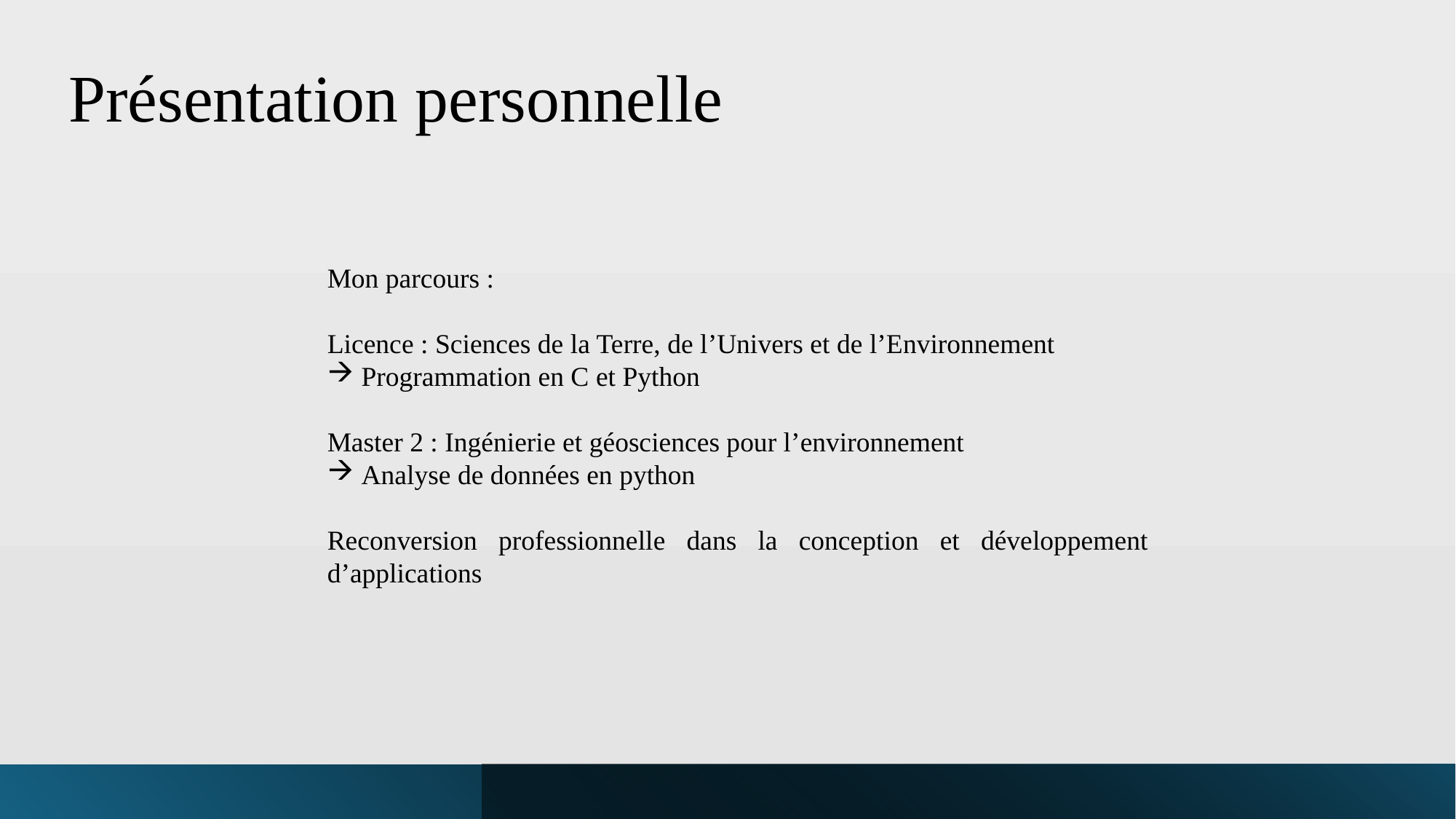

Présentation personnelle
Mon parcours :

Licence : Sciences de la Terre, de l’Univers et de l’Environnement
Programmation en C et Python

Master 2 : Ingénierie et géosciences pour l’environnement
Analyse de données en python

Reconversion professionnelle dans la conception et développement d’applications
3